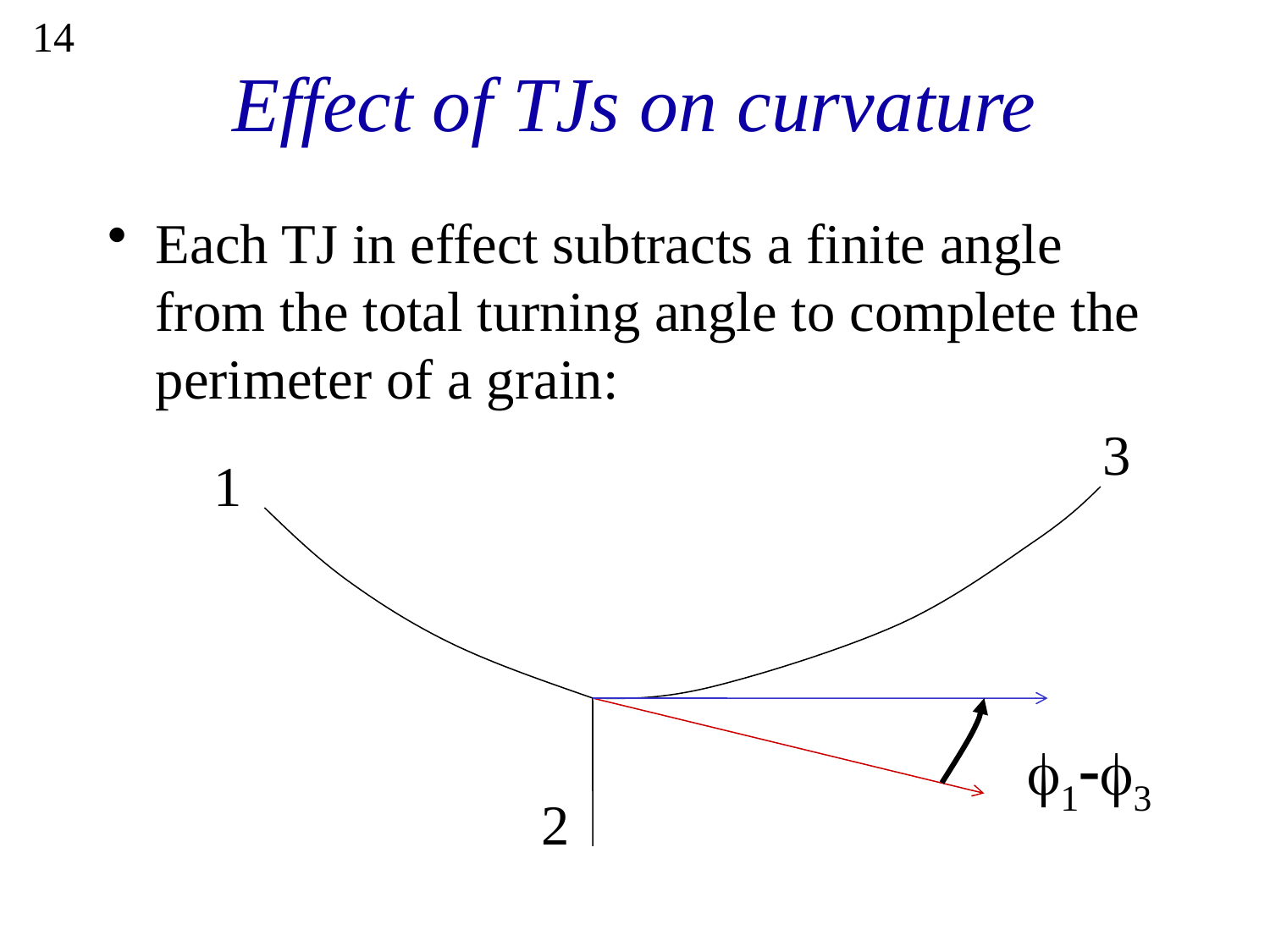

14
# Effect of TJs on curvature
Each TJ in effect subtracts a finite angle from the total turning angle to complete the perimeter of a grain:
3
1

φ1−φ3

2